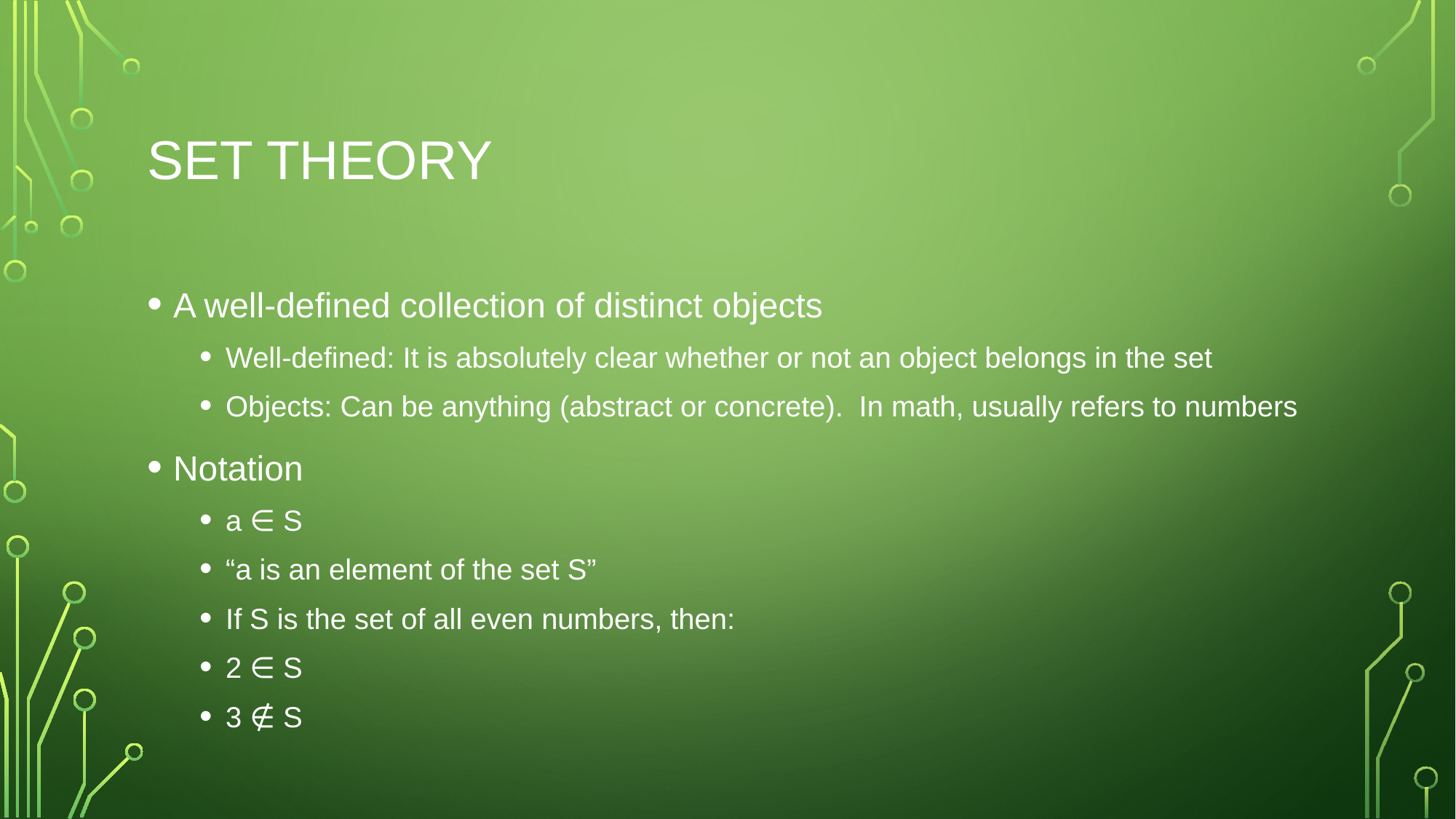

# Set theory
A well-defined collection of distinct objects
Well-defined: It is absolutely clear whether or not an object belongs in the set
Objects: Can be anything (abstract or concrete).  In math, usually refers to numbers
Notation
a ∈ S
“a is an element of the set S”
If S is the set of all even numbers, then:
2 ∈ S
3 ∉ S